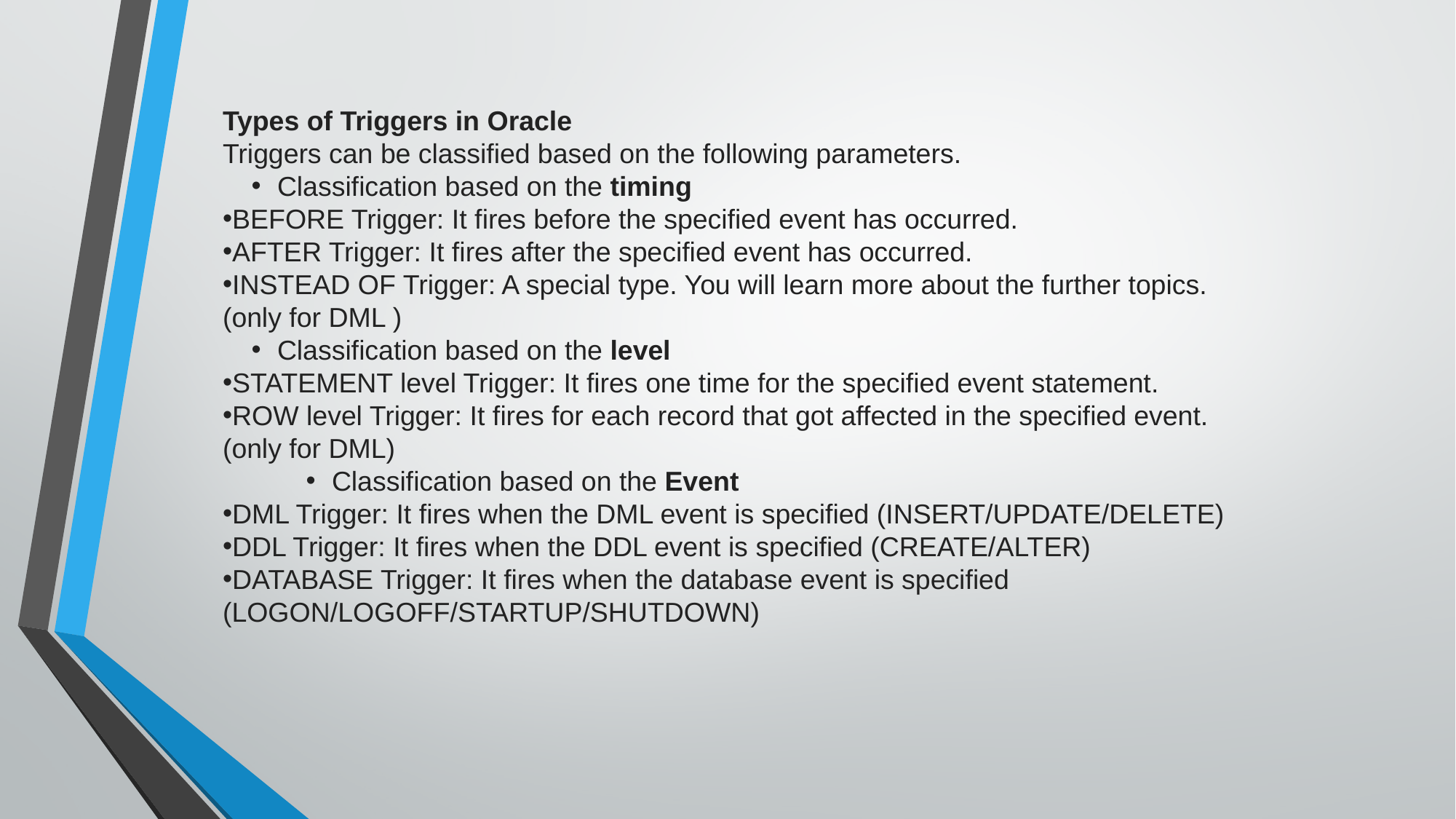

Types of Triggers in Oracle
Triggers can be classified based on the following parameters.
Classification based on the timing
BEFORE Trigger: It fires before the specified event has occurred.
AFTER Trigger: It fires after the specified event has occurred.
INSTEAD OF Trigger: A special type. You will learn more about the further topics. (only for DML )
Classification based on the level
STATEMENT level Trigger: It fires one time for the specified event statement.
ROW level Trigger: It fires for each record that got affected in the specified event. (only for DML)
Classification based on the Event
DML Trigger: It fires when the DML event is specified (INSERT/UPDATE/DELETE)
DDL Trigger: It fires when the DDL event is specified (CREATE/ALTER)
DATABASE Trigger: It fires when the database event is specified (LOGON/LOGOFF/STARTUP/SHUTDOWN)